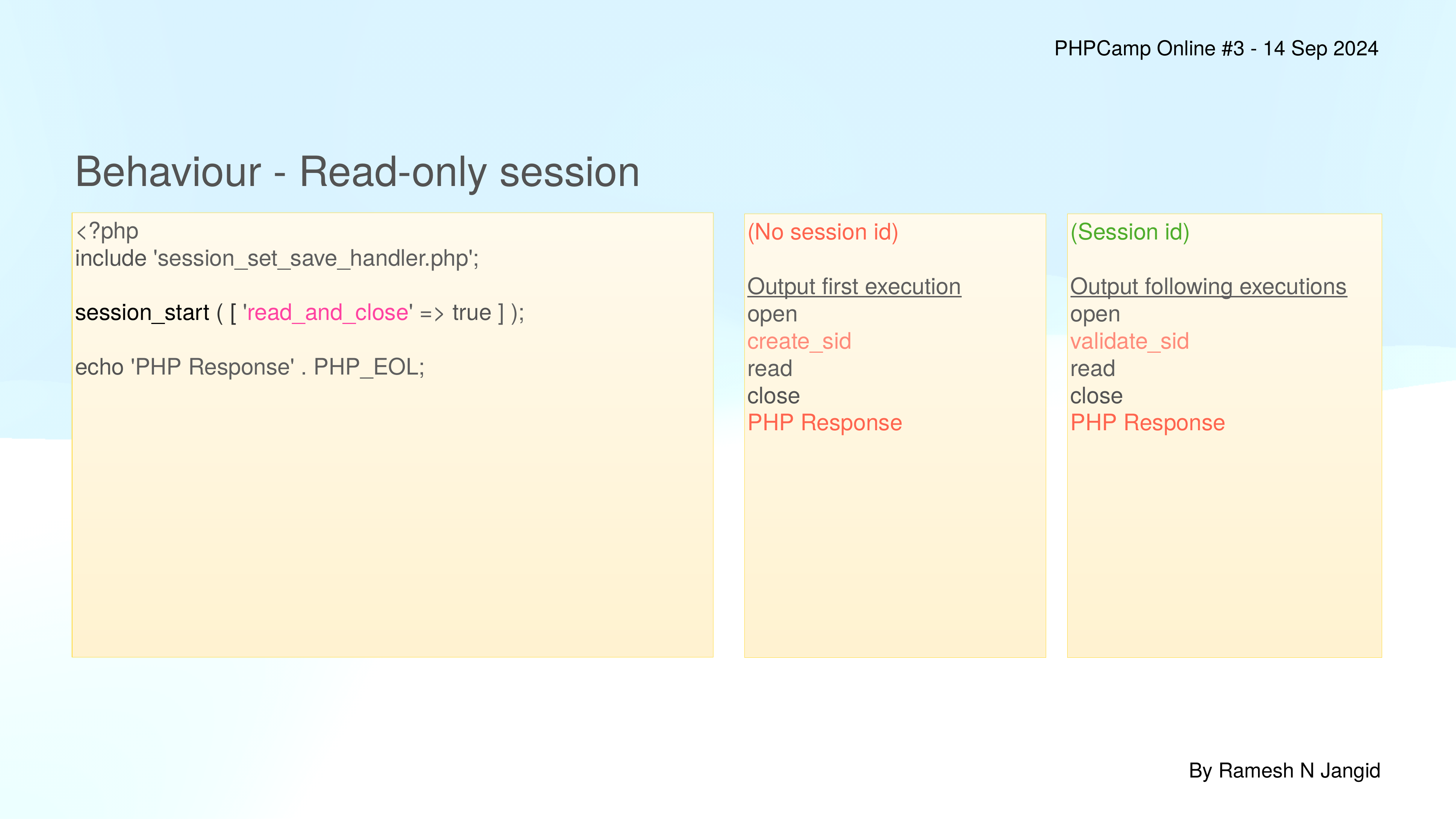

PHPCamp Online #3 - 14 Sep 2024
Behaviour - Read-only session
<?php
include 'session_set_save_handler.php';

session_start ( [ 'read_and_close' => true ] );

echo 'PHP Response' . PHP_EOL;
(No session id)

Output first execution
open
create_sid
read
close
PHP Response
(Session id)

Output following executions
open
validate_sid
read
close
PHP Response
By Ramesh N Jangid